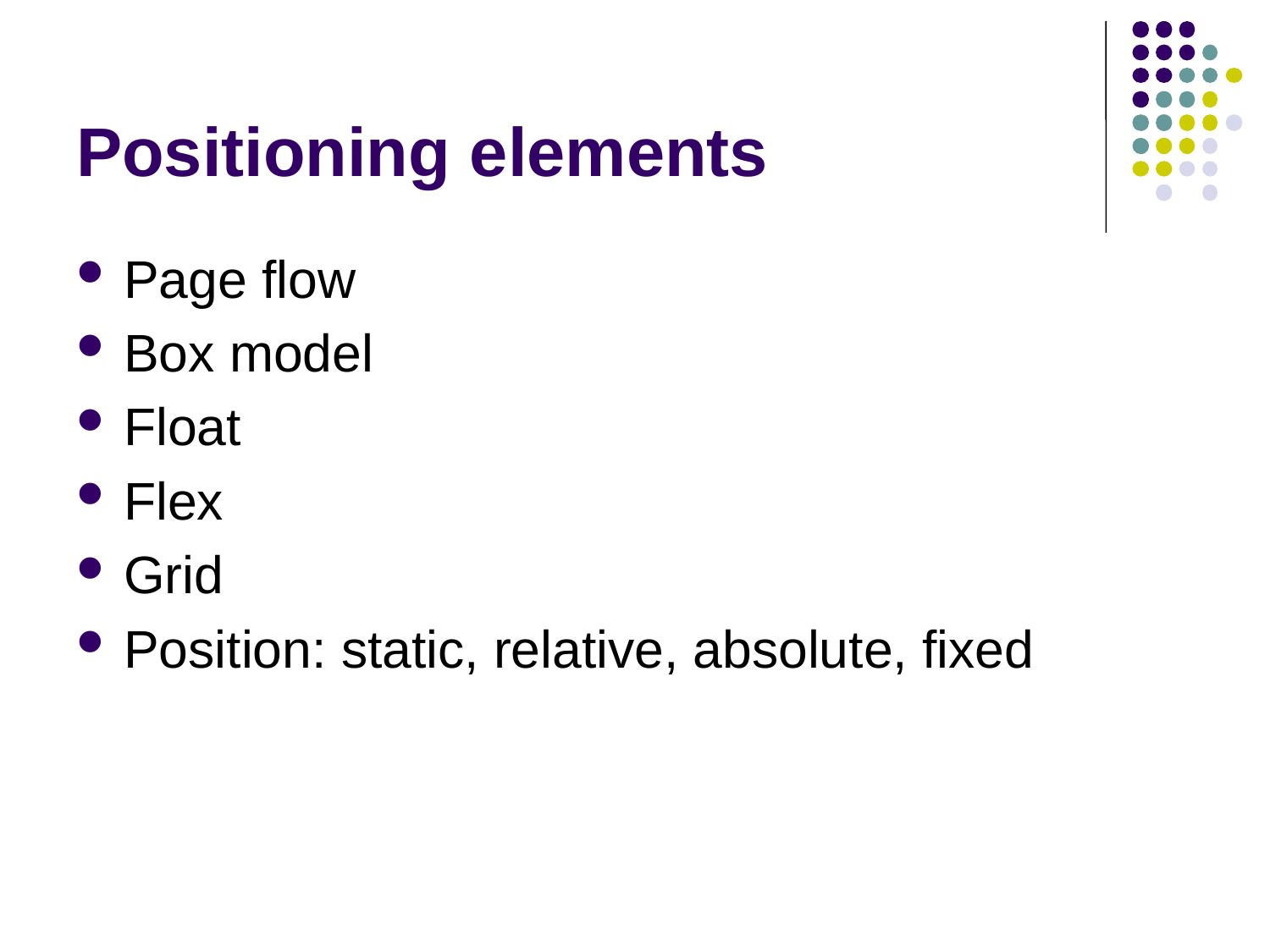

# Positioning elements
Page flow
Box model
Float
Flex
Grid
Position: static, relative, absolute, fixed